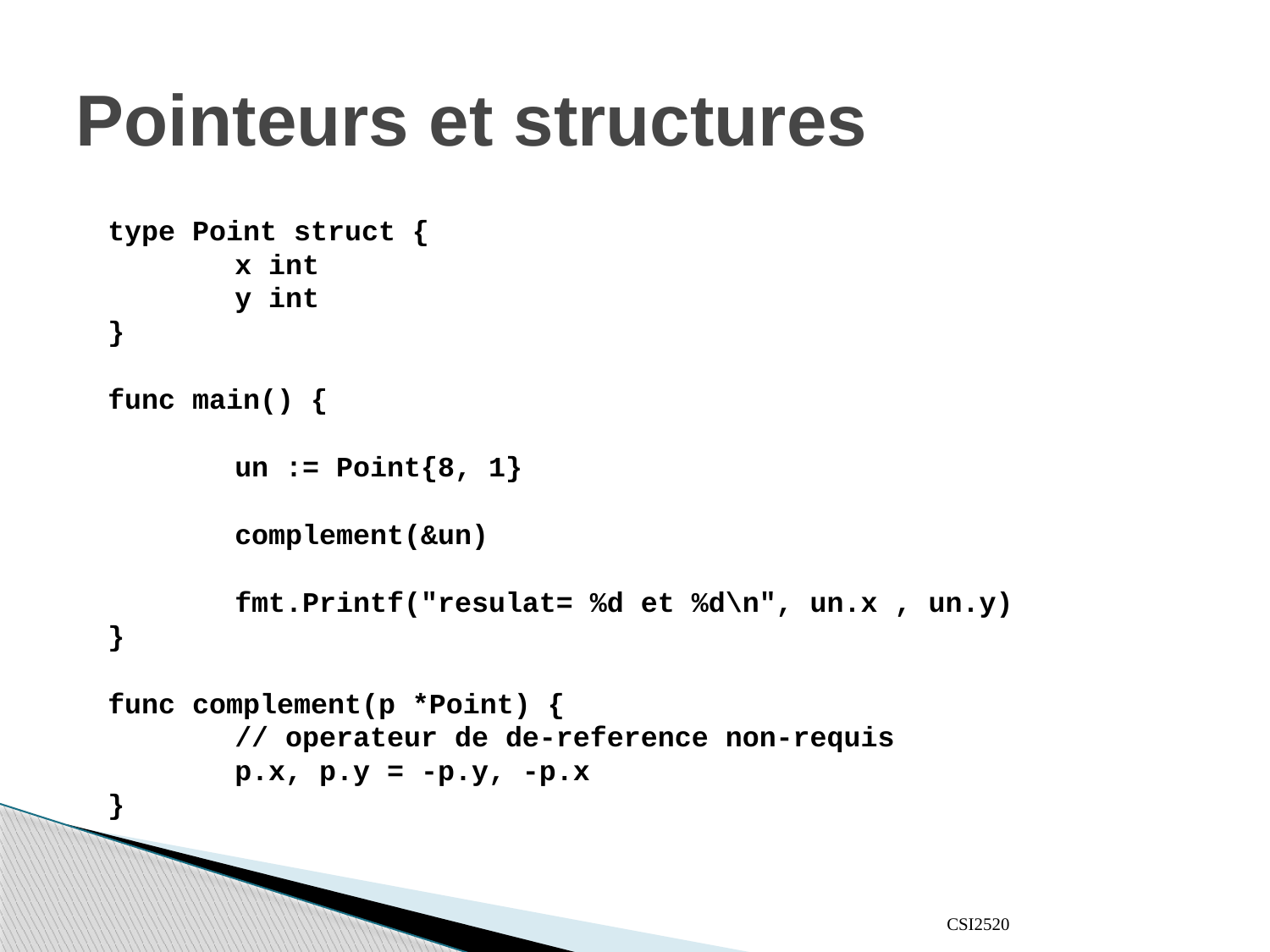

# Pointeurs et structures
type Point struct {
	x int
	y int
}

func main() {

	un := Point{8, 1}

	complement(&un)

	fmt.Printf("resulat= %d et %d\n", un.x , un.y)
}

func complement(p *Point) {
	// operateur de de-reference non-requis
	p.x, p.y = -p.y, -p.x
}
CSI2520